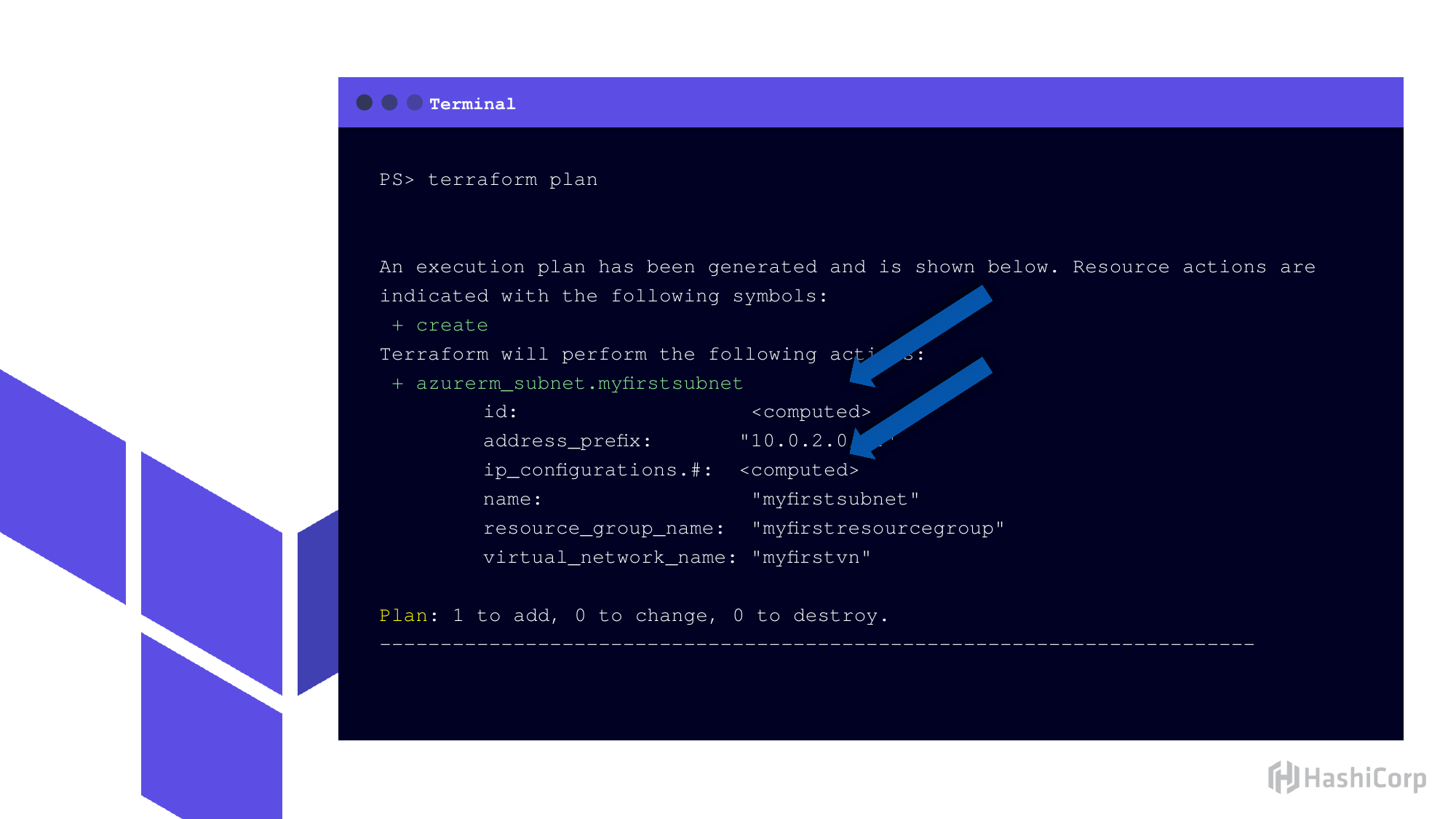

PS> terraform plan

An execution plan has been generated and is shown below. Resource actions are indicated with the following symbols:
 + create
Terraform will perform the following actions:
 + azurerm_subnet.myfirstsubnet
	id:                   <computed>
	address_prefix:       "10.0.2.0/24"
	ip_configurations.#:  <computed>
	name:                 "myfirstsubnet"
	resource_group_name:  "myfirstresourcegroup"
	virtual_network_name: "myfirstvn"

Plan: 1 to add, 0 to change, 0 to destroy.
------------------------------------------------------------------------